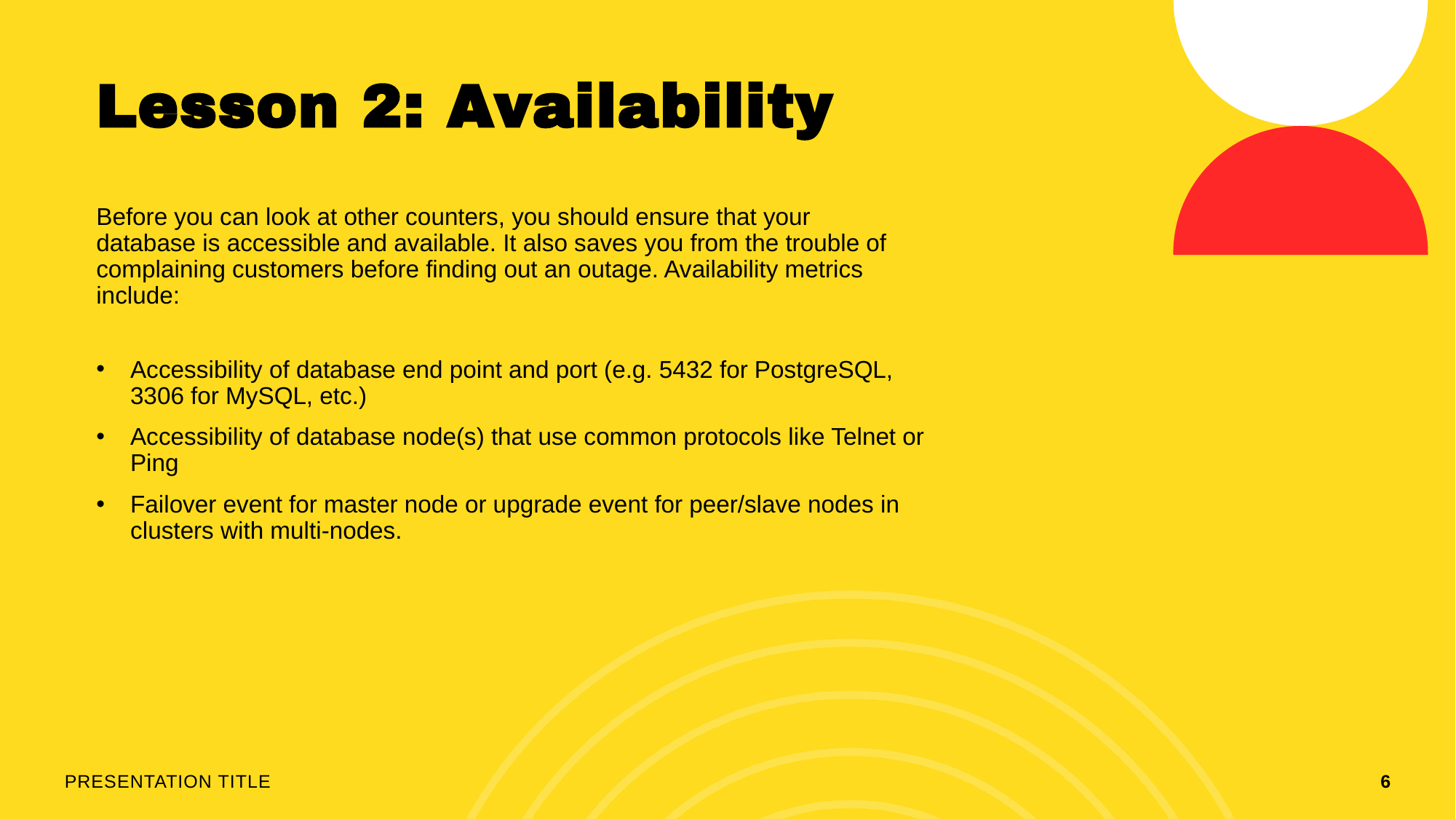

# Lesson 2: Availability
Before you can look at other counters, you should ensure that your database is accessible and available. It also saves you from the trouble of complaining customers before finding out an outage. Availability metrics include:
Accessibility of database end point and port (e.g. 5432 for PostgreSQL, 3306 for MySQL, etc.)
Accessibility of database node(s) that use common protocols like Telnet or Ping
Failover event for master node or upgrade event for peer/slave nodes in clusters with multi-nodes.

PRESENTATION TITLE
6